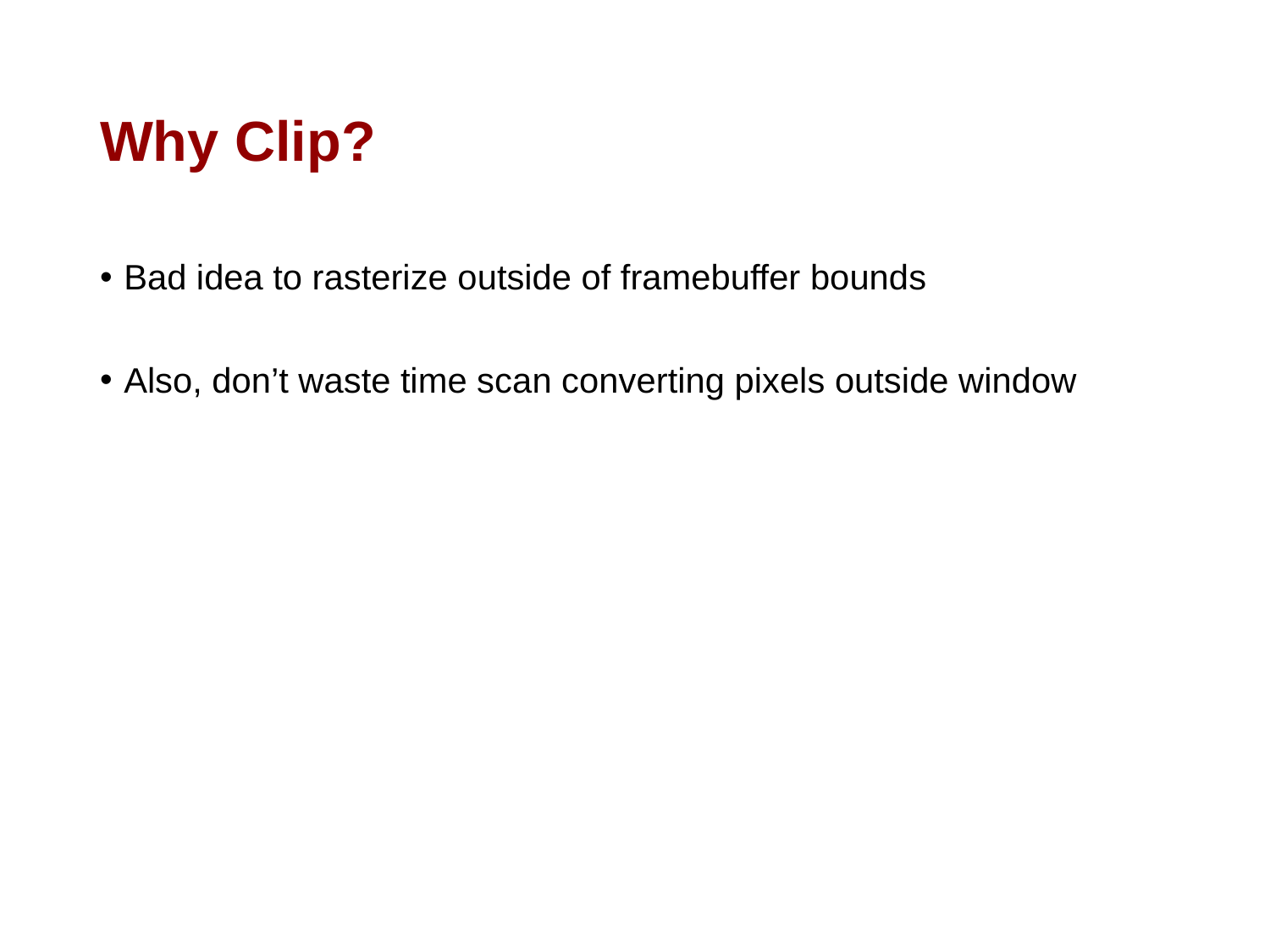

# Why Clip?
Bad idea to rasterize outside of framebuffer bounds

Also, don’t waste time scan converting pixels outside window